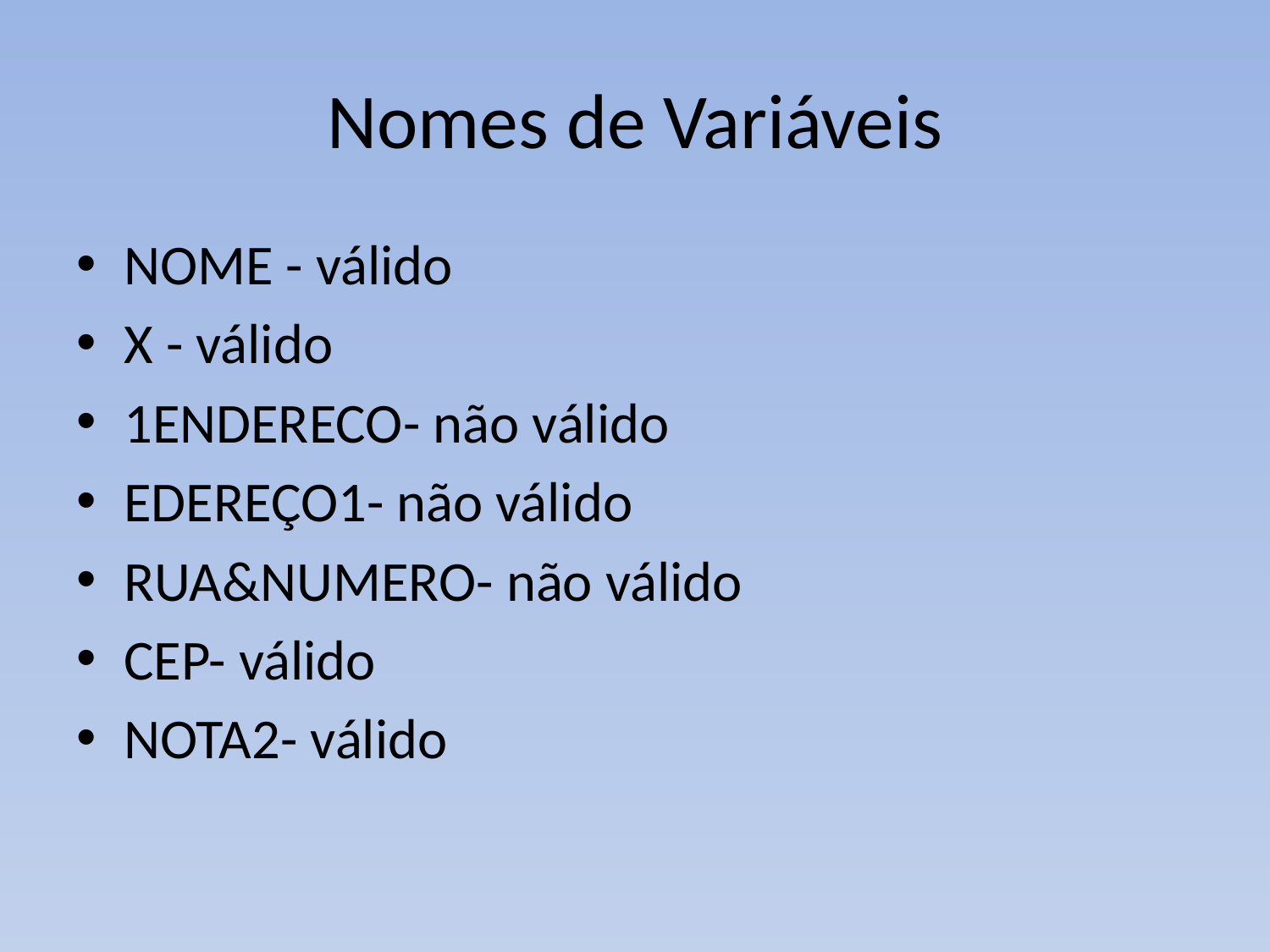

# Nomes de Variáveis
NOME - válido
X - válido
1ENDERECO- não válido
EDEREÇO1- não válido
RUA&NUMERO- não válido
CEP- válido
NOTA2- válido